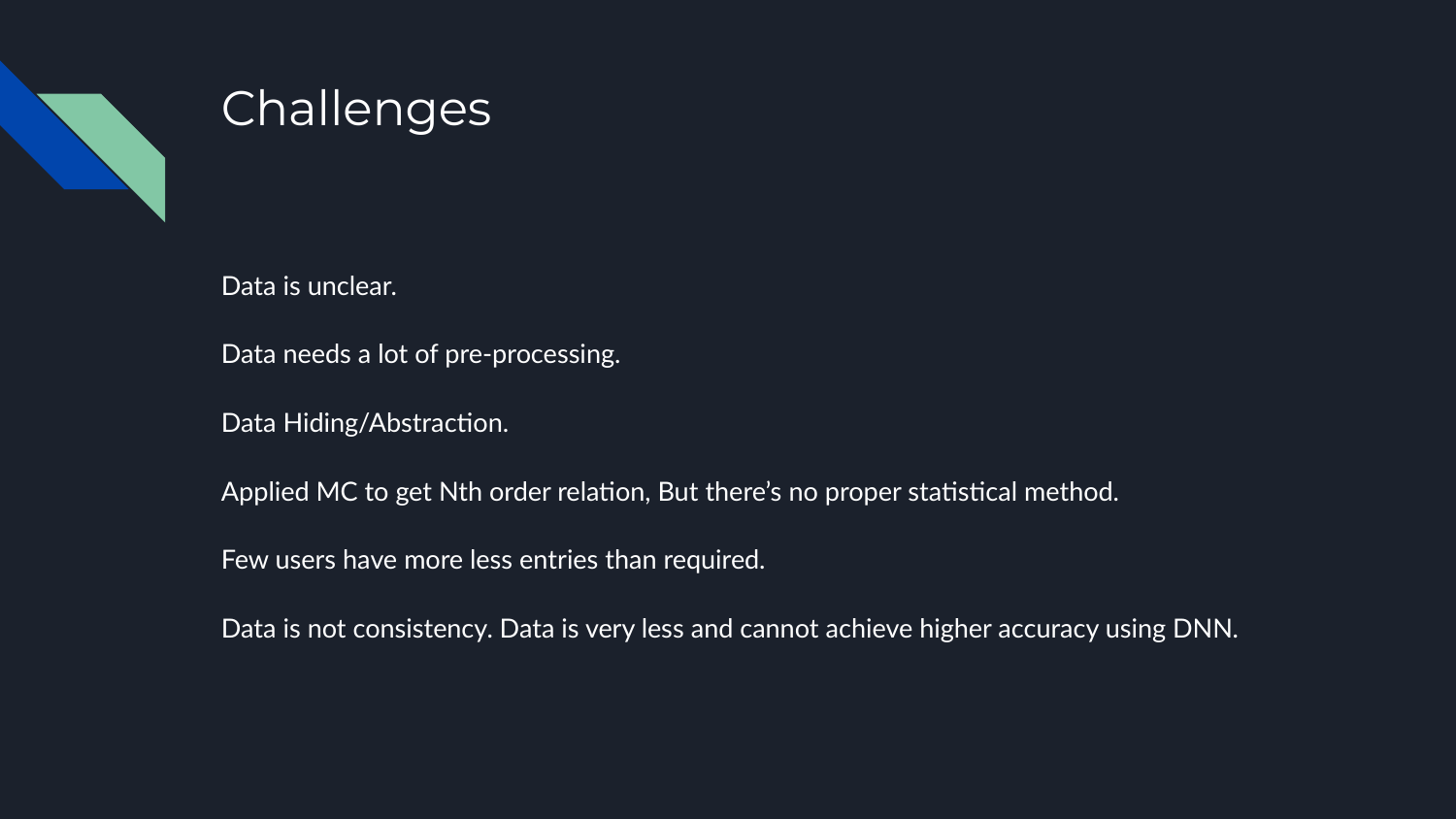

# Challenges
Data is unclear.
Data needs a lot of pre-processing.
Data Hiding/Abstraction.
Applied MC to get Nth order relation, But there’s no proper statistical method.
Few users have more less entries than required.
Data is not consistency. Data is very less and cannot achieve higher accuracy using DNN.